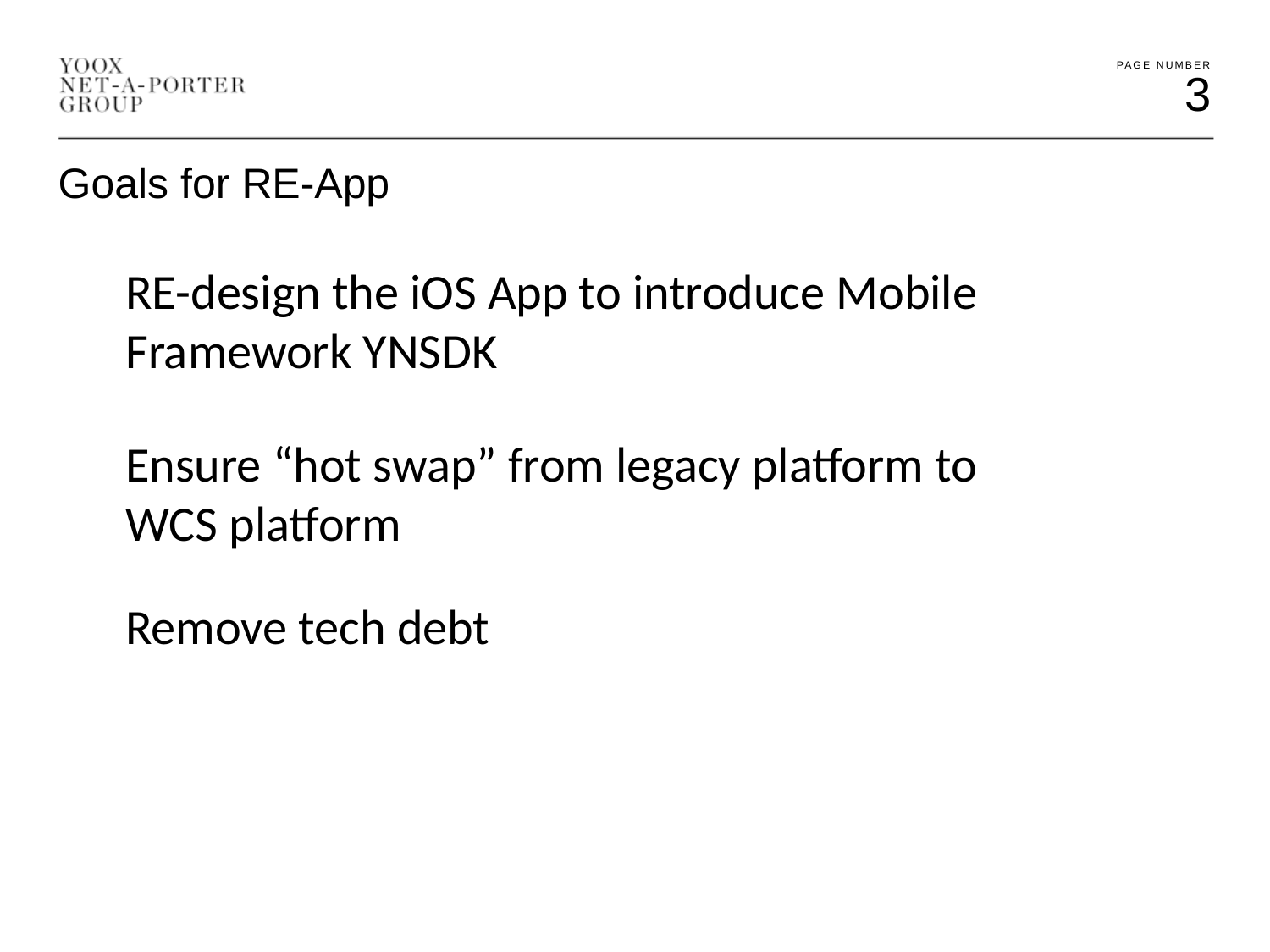

Goals for RE-App
RE-design the iOS App to introduce Mobile Framework YNSDK
Ensure “hot swap” from legacy platform to WCS platform
Remove tech debt